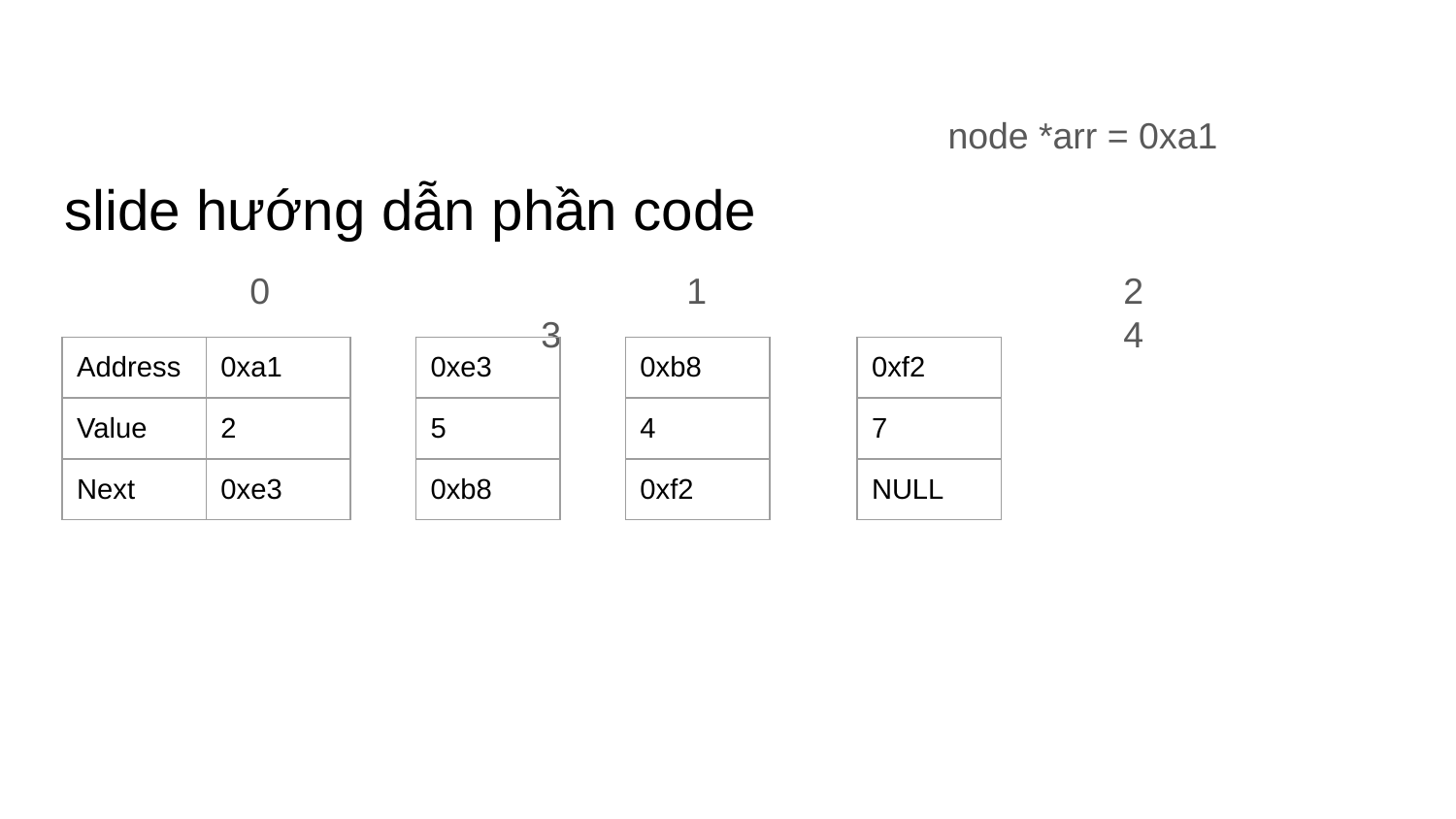

node *arr = 0xa1
# slide hướng dẫn phần code
0			1			2			3				4
| Address | 0xa1 |
| --- | --- |
| Value | 2 |
| Next | 0xe3 |
| 0xe3 |
| --- |
| 5 |
| 0xb8 |
| 0xb8 |
| --- |
| 4 |
| 0xf2 |
| 0xf2 |
| --- |
| 7 |
| NULL |